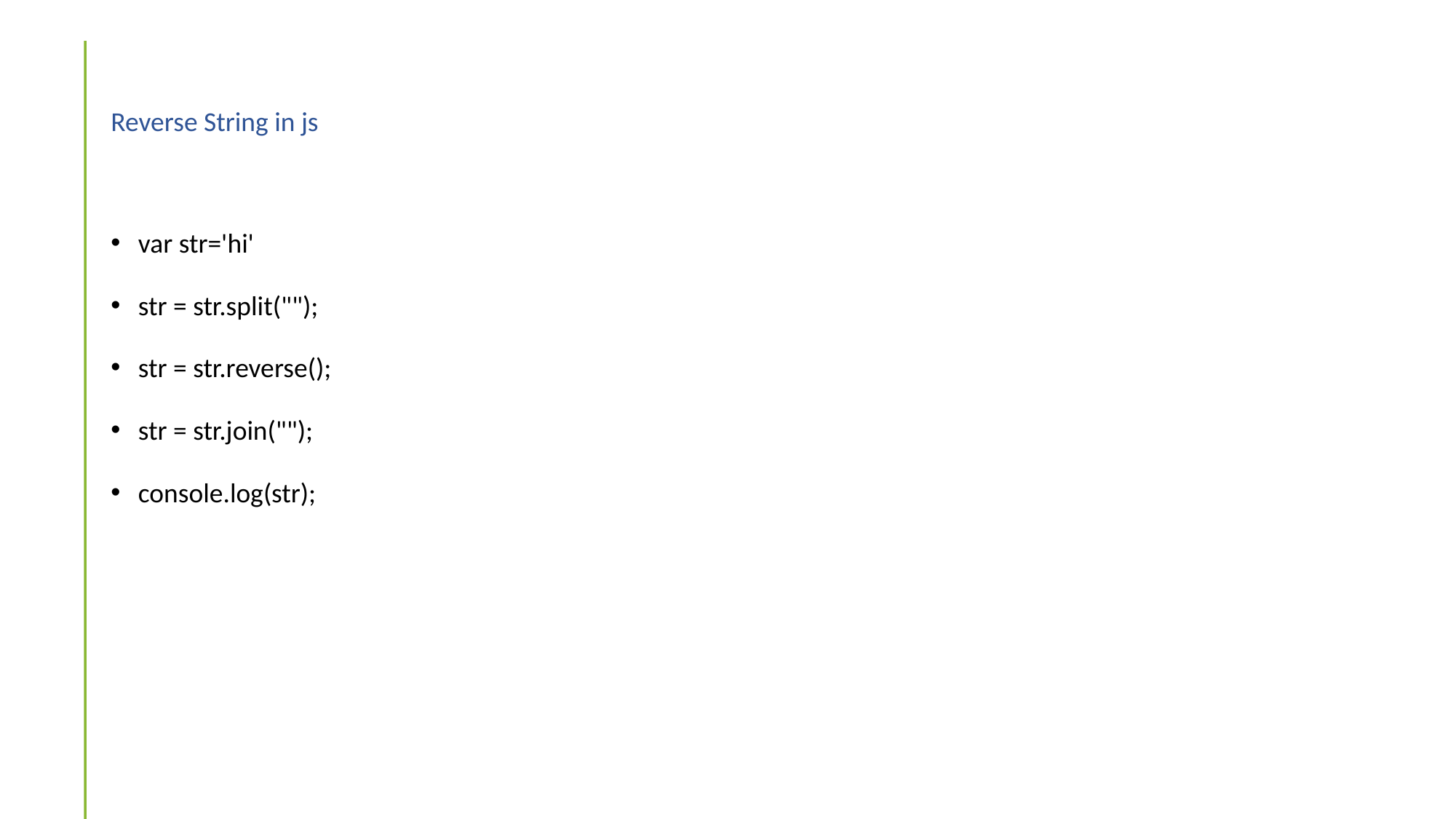

# Reverse String in js
var str='hi'
str = str.split("");
str = str.reverse();
str = str.join("");
console.log(str);